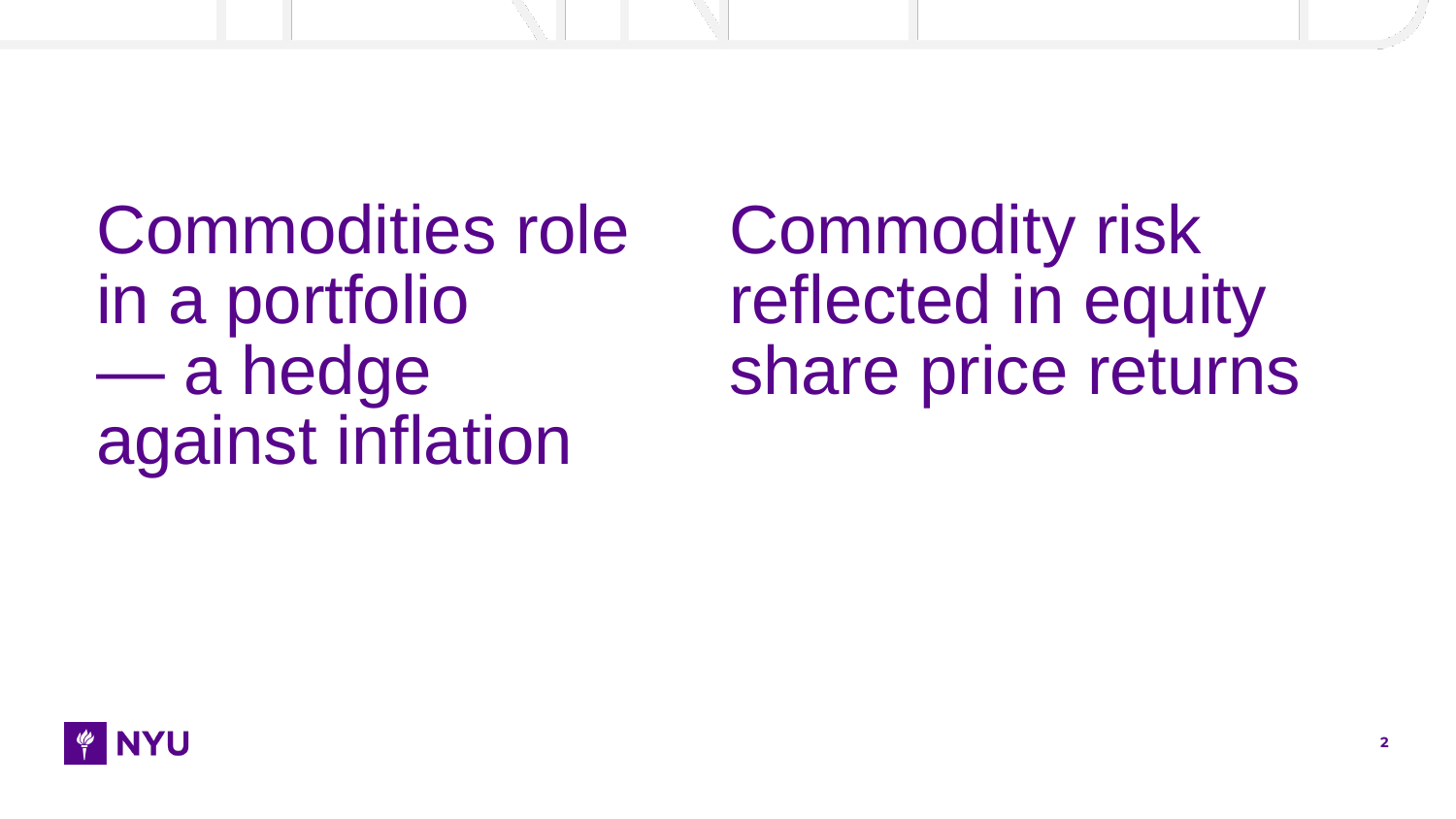

# Commodities role in a portfolio
— a hedge against inflation
Commodity risk reflected in equity share price returns